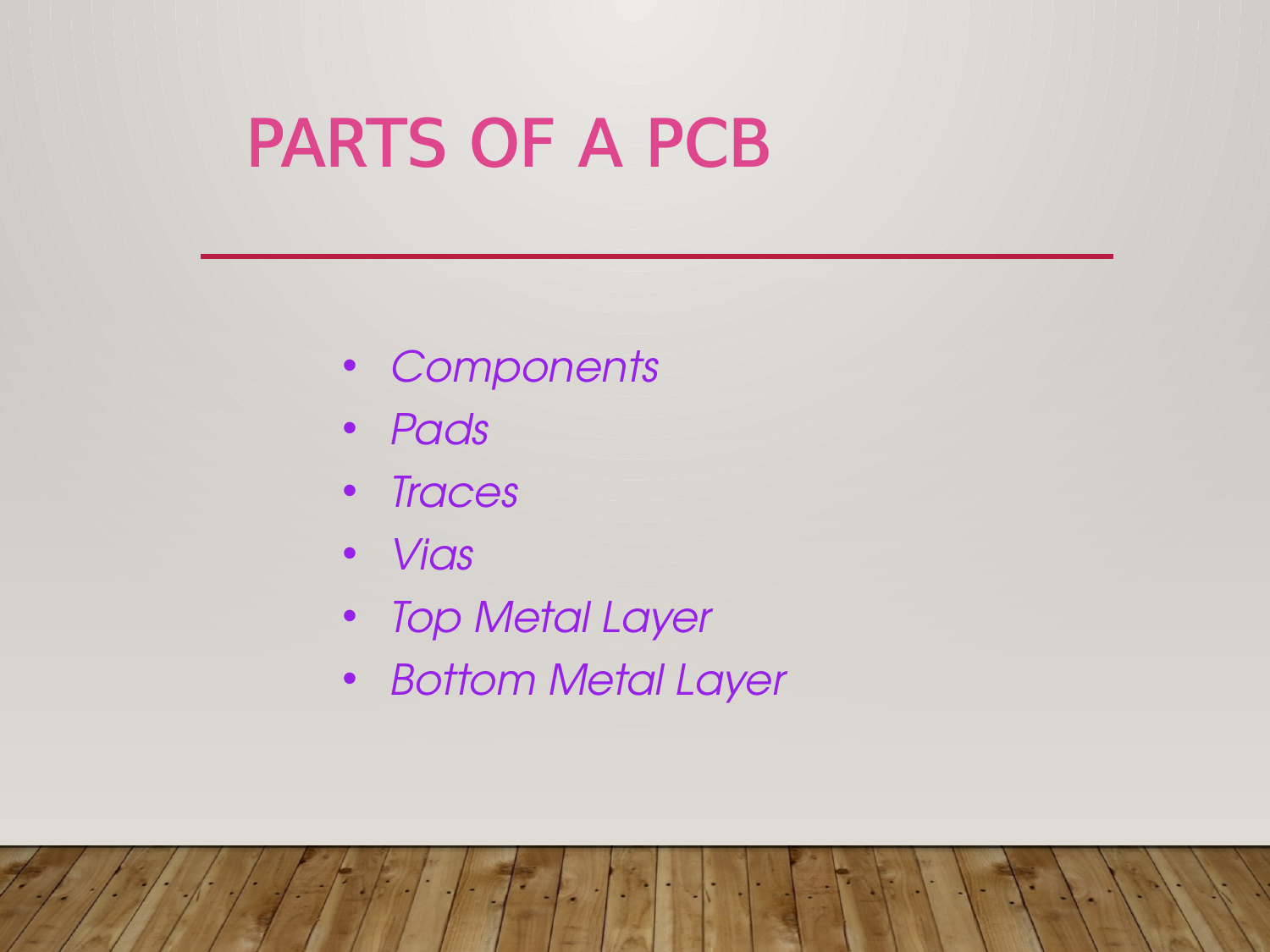

# Parts of a PCB
Components
Pads
Traces
Vias
Top Metal Layer
Bottom Metal Layer